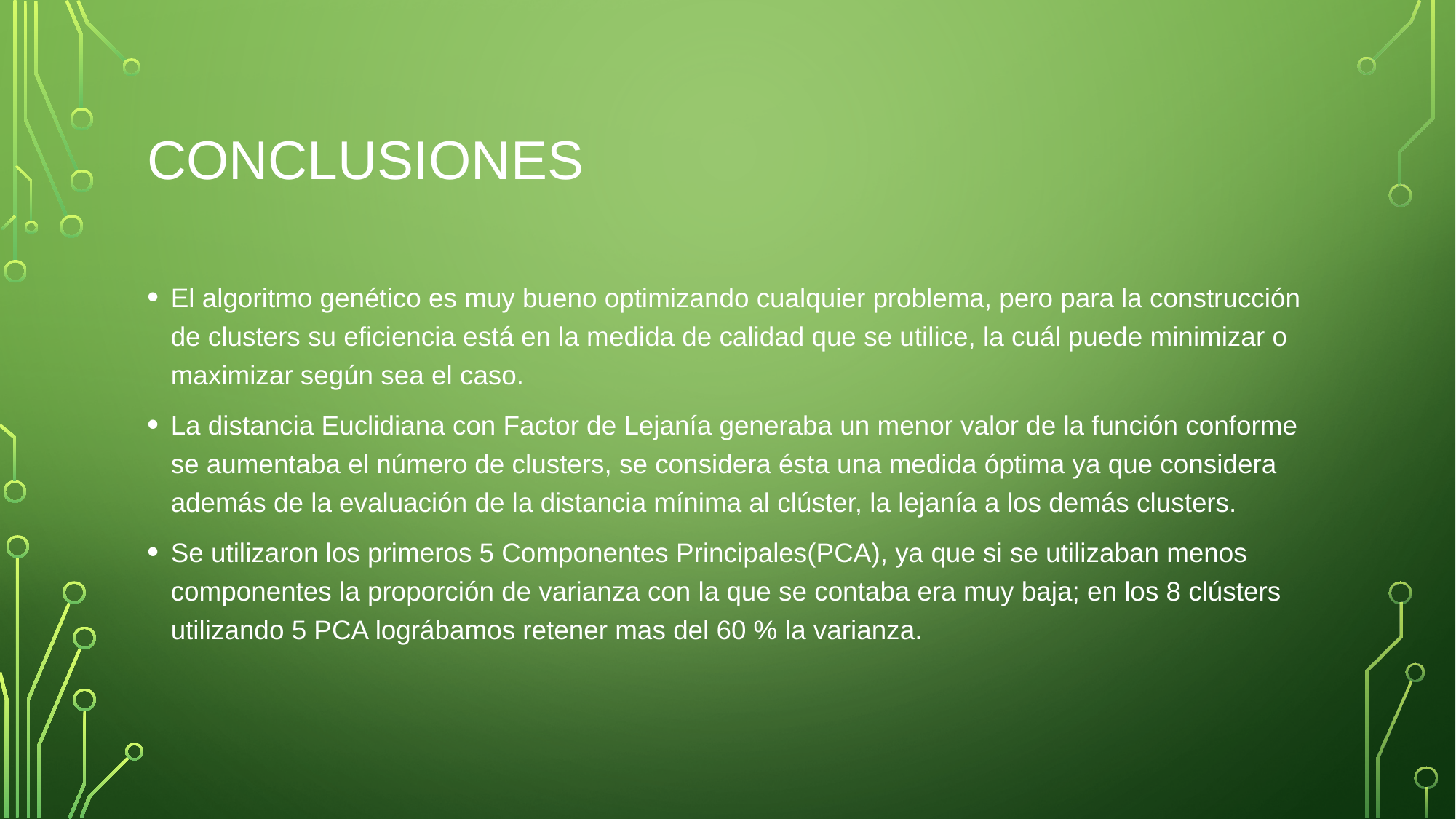

# Conclusiones
El algoritmo genético es muy bueno optimizando cualquier problema, pero para la construcción de clusters su eficiencia está en la medida de calidad que se utilice, la cuál puede minimizar o maximizar según sea el caso.
La distancia Euclidiana con Factor de Lejanía generaba un menor valor de la función conforme se aumentaba el número de clusters, se considera ésta una medida óptima ya que considera además de la evaluación de la distancia mínima al clúster, la lejanía a los demás clusters.
Se utilizaron los primeros 5 Componentes Principales(PCA), ya que si se utilizaban menos componentes la proporción de varianza con la que se contaba era muy baja; en los 8 clústers utilizando 5 PCA lográbamos retener mas del 60 % la varianza.